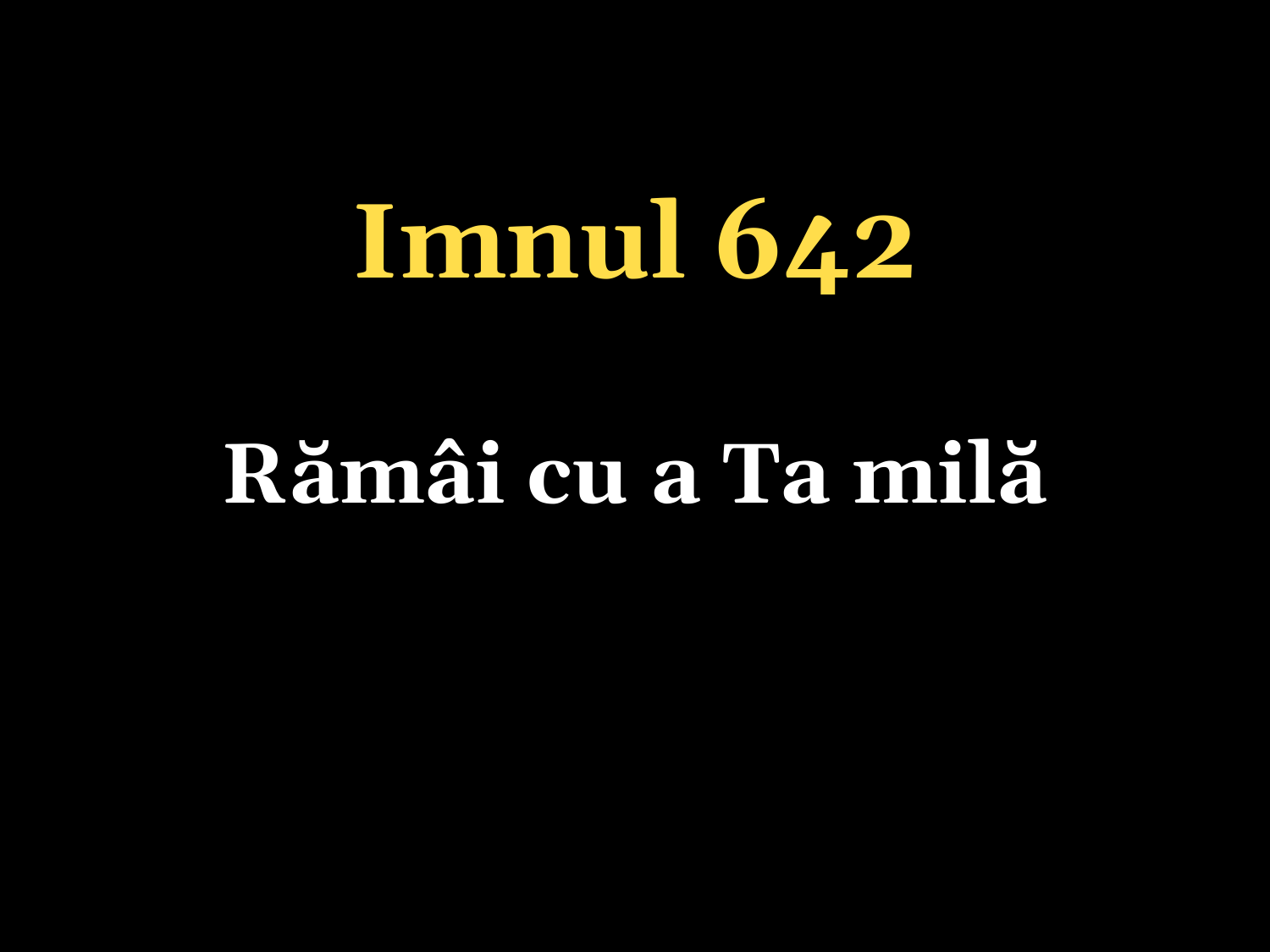

Imnul 642
Rămâi cu a Ta milă